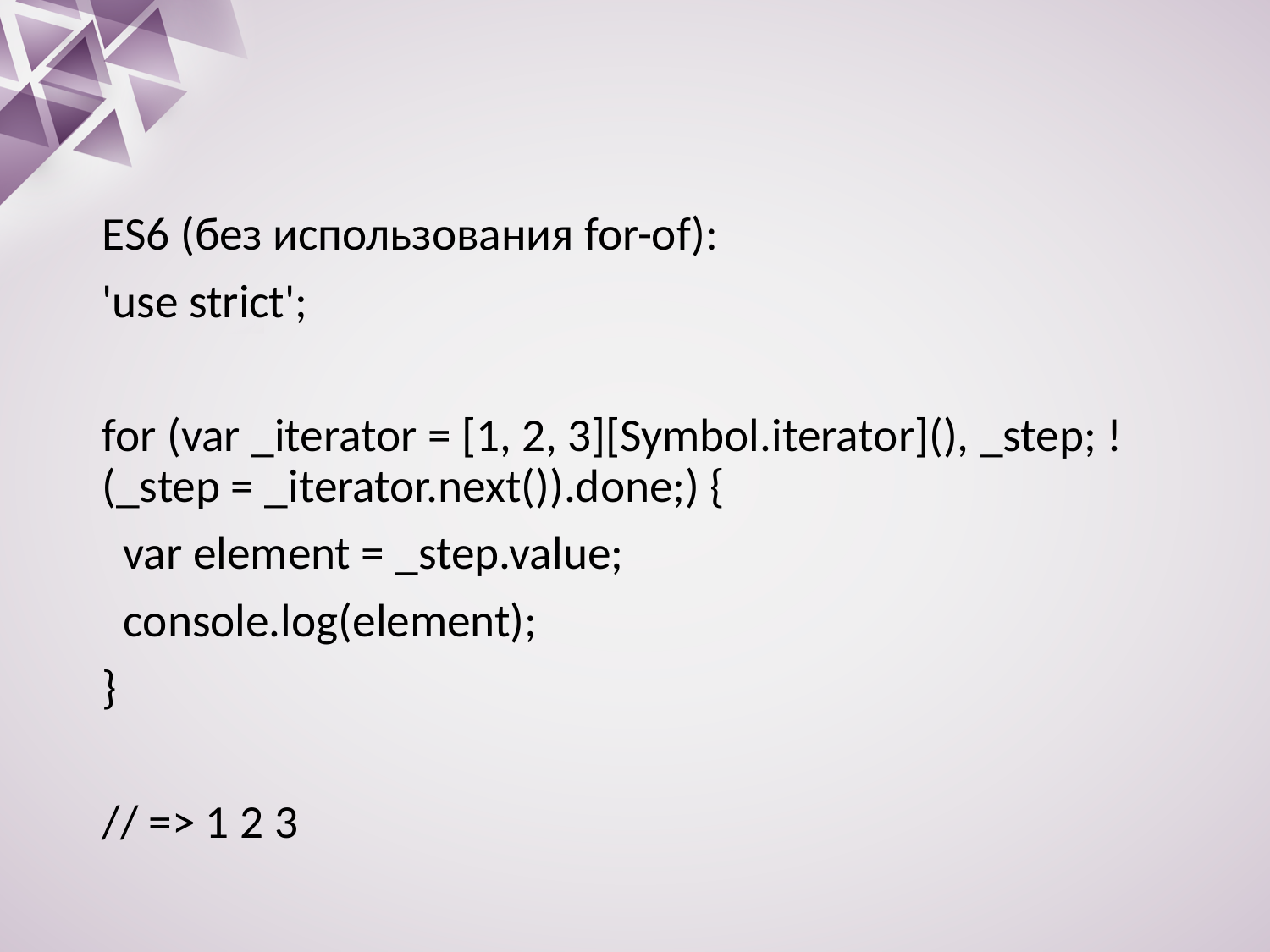

#
ES6 (без использования for-of):
'use strict';

for (var _iterator = [1, 2, 3][Symbol.iterator](), _step; !(_step = _iterator.next()).done;) {
  var element = _step.value;
  console.log(element);
}

// => 1 2 3